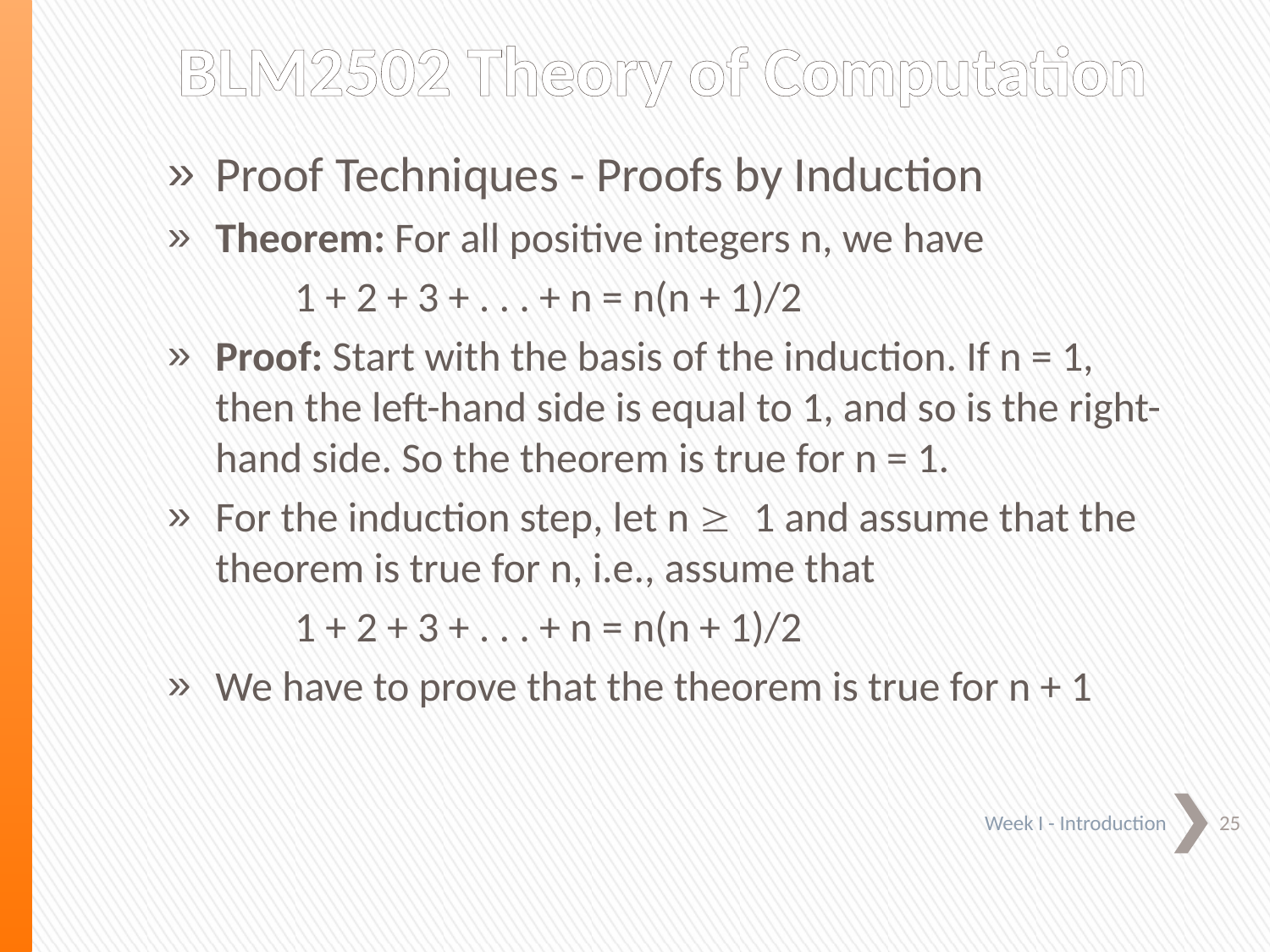

# BLM2502 Theory of Computation
Proof Techniques - Proofs by Induction
Theorem: For all positive integers n, we have
	1 + 2 + 3 + . . . + n = n(n + 1)/2
Proof: Start with the basis of the induction. If n = 1, then the left-hand side is equal to 1, and so is the right-hand side. So the theorem is true for n = 1.
For the induction step, let n ≥ 1 and assume that the theorem is true for n, i.e., assume that
	1 + 2 + 3 + . . . + n = n(n + 1)/2
We have to prove that the theorem is true for n + 1
25
 Week I - Introduction